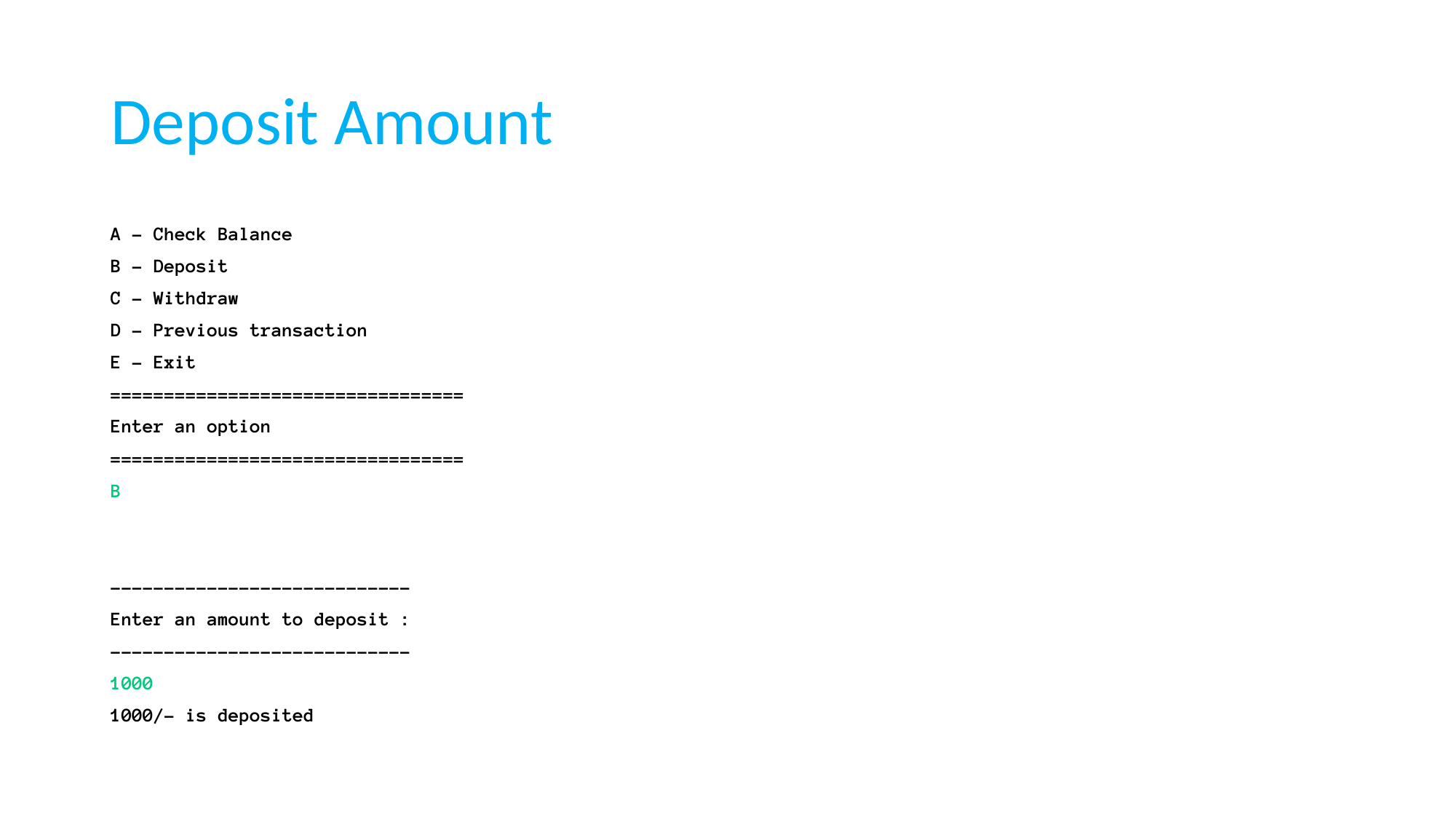

# Deposit Amount
A - Check Balance
B - Deposit
C - Withdraw
D - Previous transaction
E - Exit
=================================
Enter an option
=================================
B

----------------------------
Enter an amount to deposit :
----------------------------
1000
1000/- is deposited